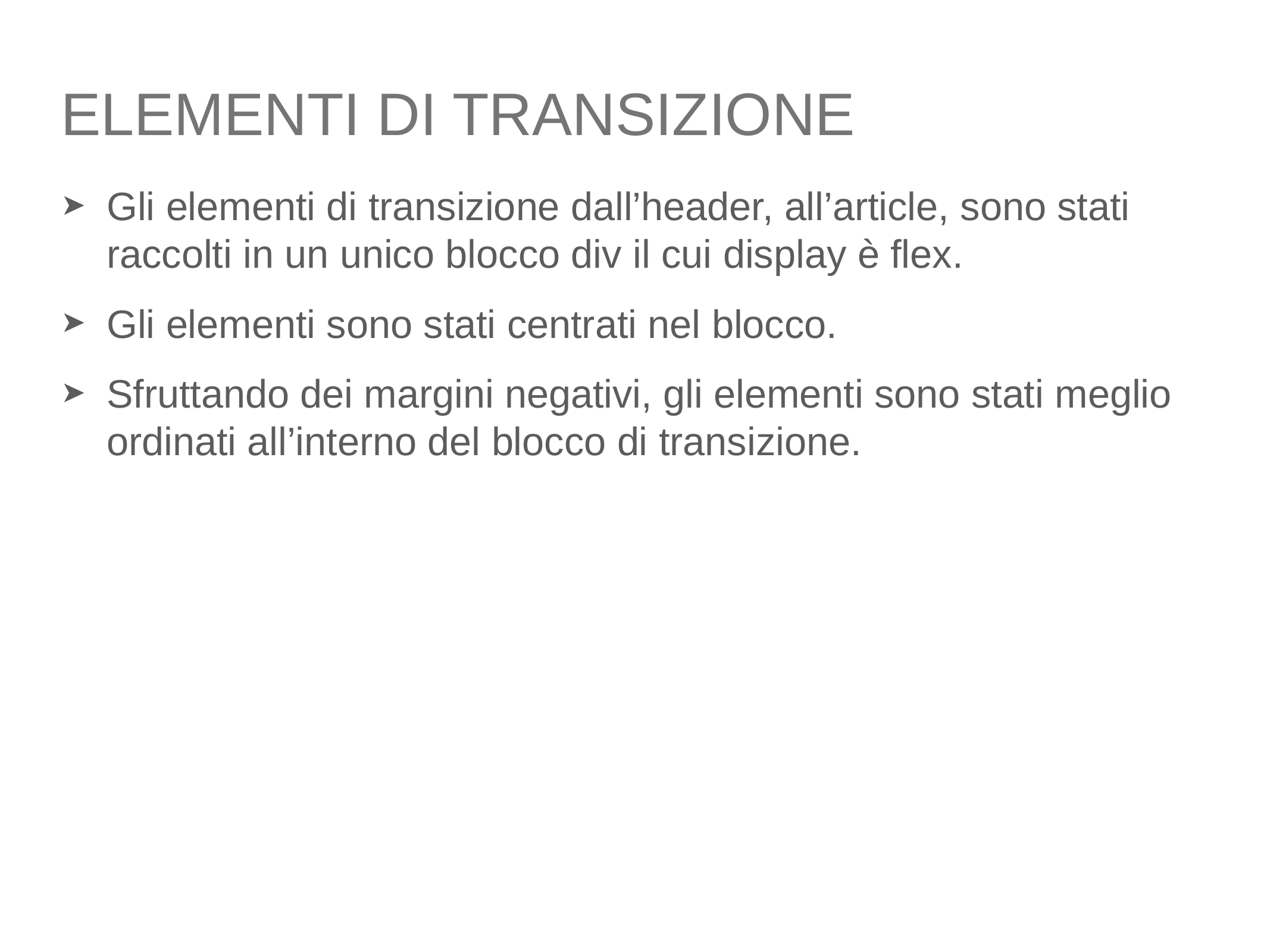

# elementi di transizione

Gli elementi di transizione dall’header, all’article, sono stati raccolti in un unico blocco div il cui display è flex.
Gli elementi sono stati centrati nel blocco.
Sfruttando dei margini negativi, gli elementi sono stati meglio ordinati all’interno del blocco di transizione.